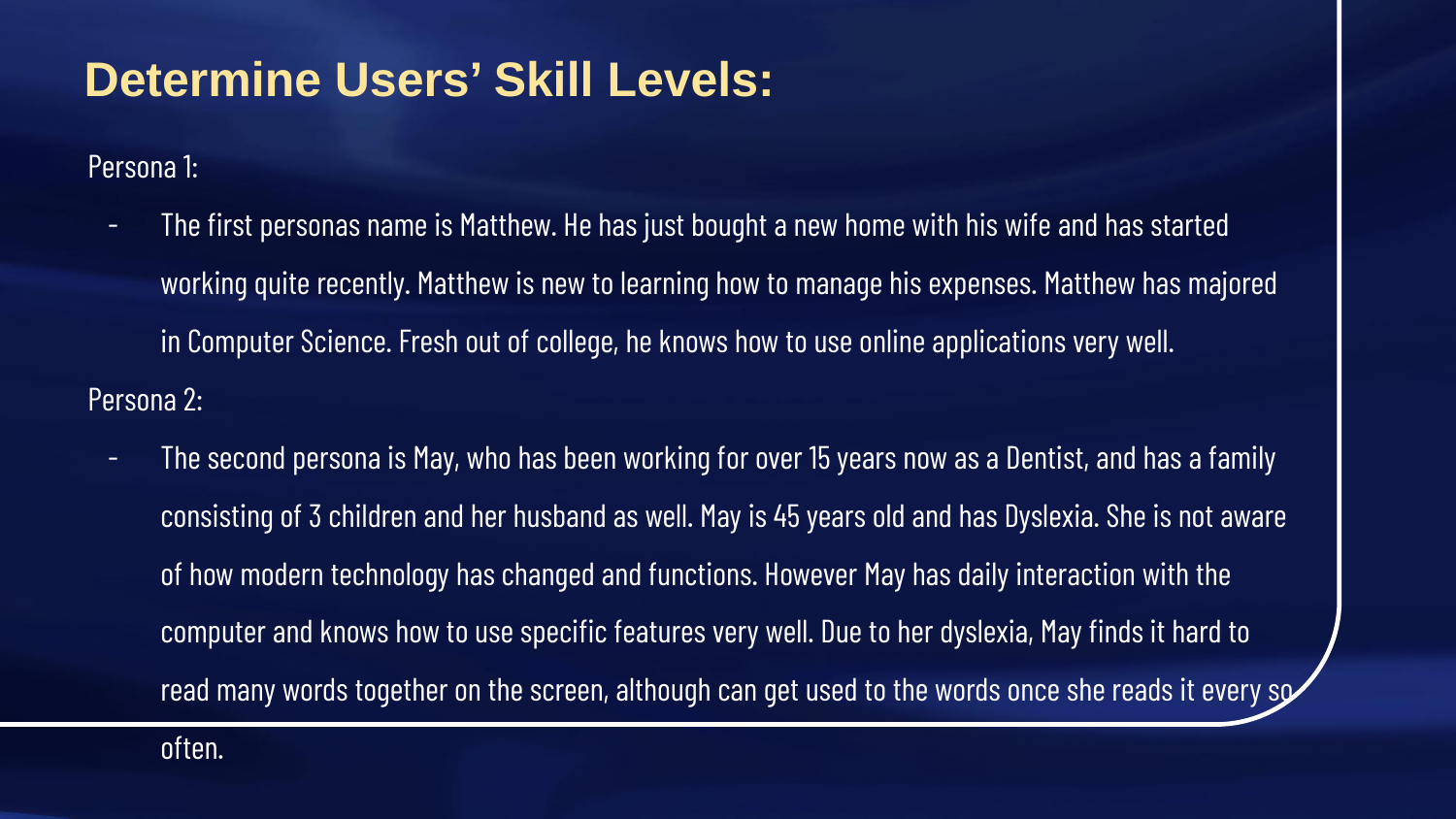

# Determine Users’ Skill Levels:
Persona 1:
The first personas name is Matthew. He has just bought a new home with his wife and has started working quite recently. Matthew is new to learning how to manage his expenses. Matthew has majored in Computer Science. Fresh out of college, he knows how to use online applications very well.
Persona 2:
The second persona is May, who has been working for over 15 years now as a Dentist, and has a family consisting of 3 children and her husband as well. May is 45 years old and has Dyslexia. She is not aware of how modern technology has changed and functions. However May has daily interaction with the computer and knows how to use specific features very well. Due to her dyslexia, May finds it hard to read many words together on the screen, although can get used to the words once she reads it every so often.